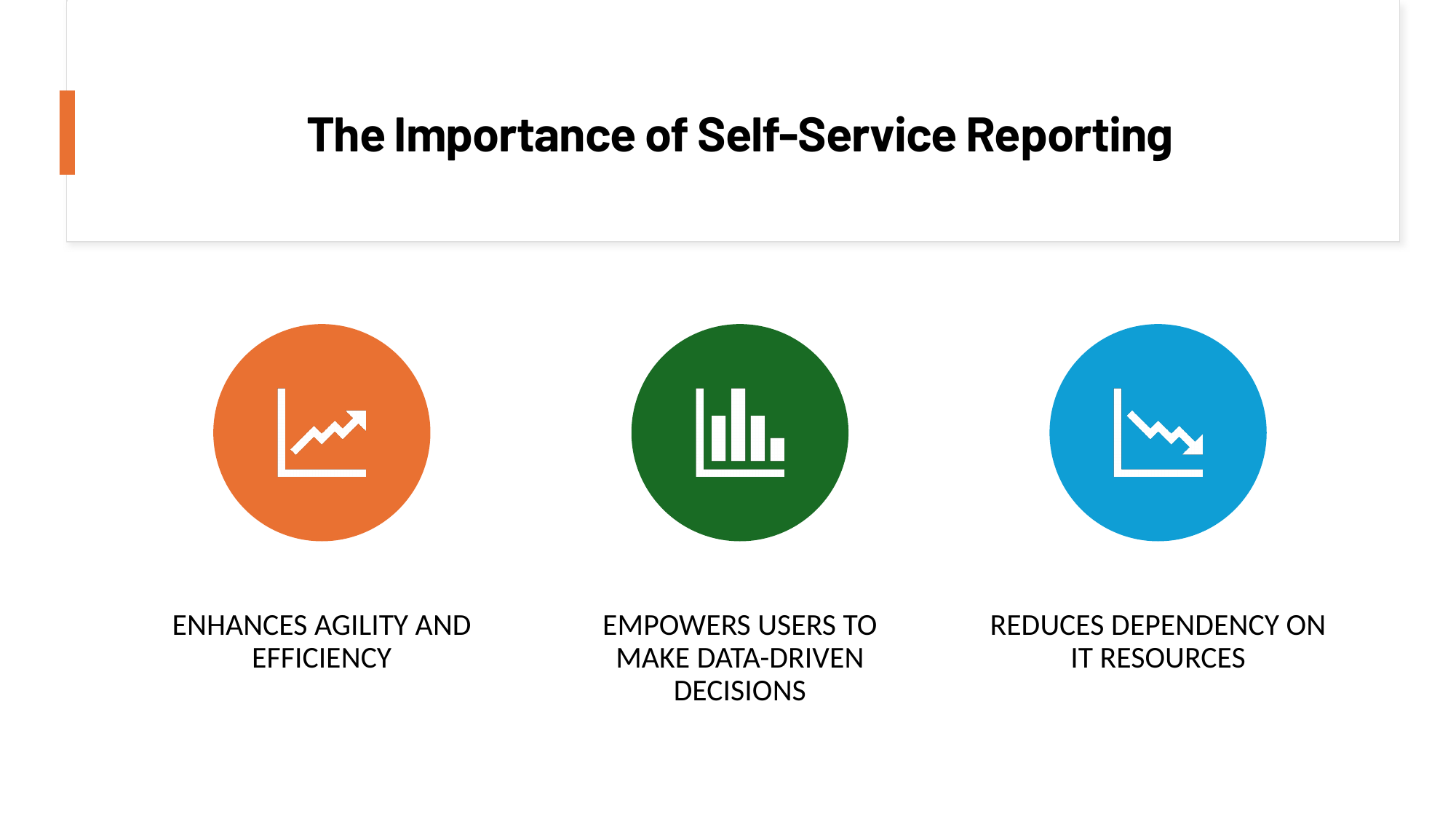

# The Importance of Self-Service Reporting

Enhances agility and efficiency
Empowers users to make data-driven decisions
Reduces dependency on IT resources